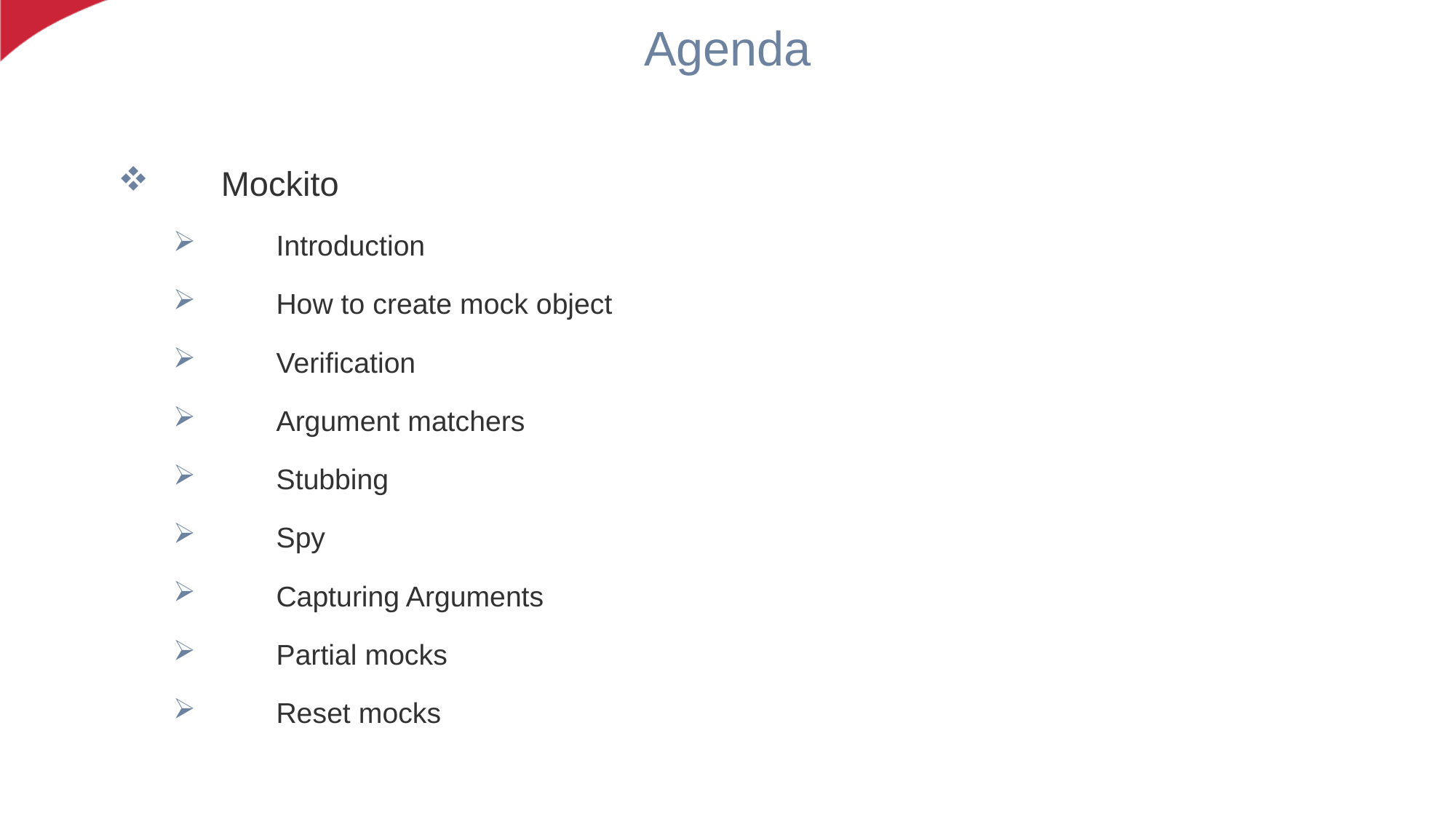

Agenda
Mockito
Introduction
How to create mock object
Verification
Argument matchers
Stubbing
Spy
Capturing Arguments
Partial mocks
Reset mocks